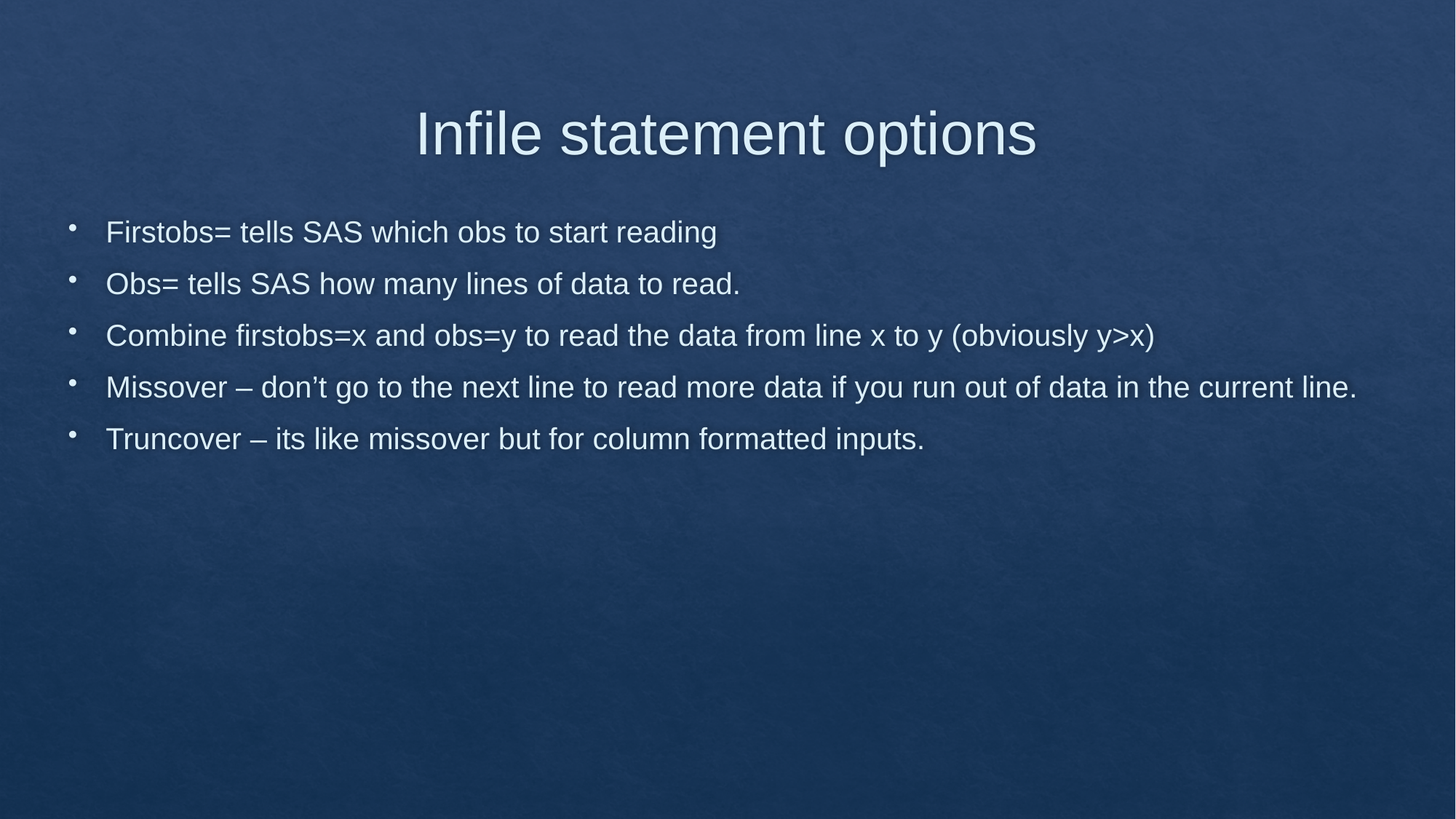

# Infile statement options
Firstobs= tells SAS which obs to start reading
Obs= tells SAS how many lines of data to read.
Combine firstobs=x and obs=y to read the data from line x to y (obviously y>x)
Missover – don’t go to the next line to read more data if you run out of data in the current line.
Truncover – its like missover but for column formatted inputs.